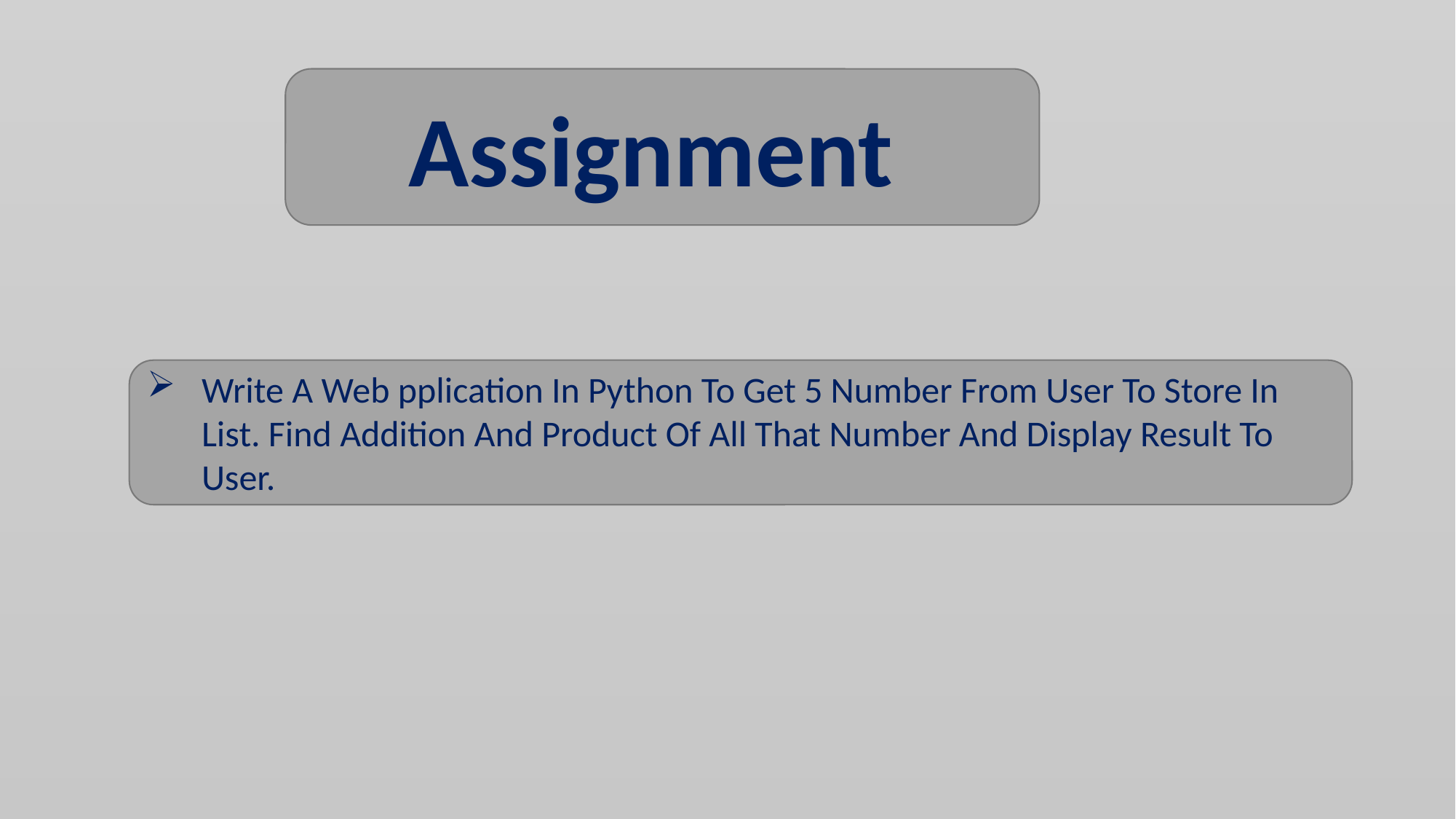

Assignment
Write A Web pplication In Python To Get 5 Number From User To Store In List. Find Addition And Product Of All That Number And Display Result To User.